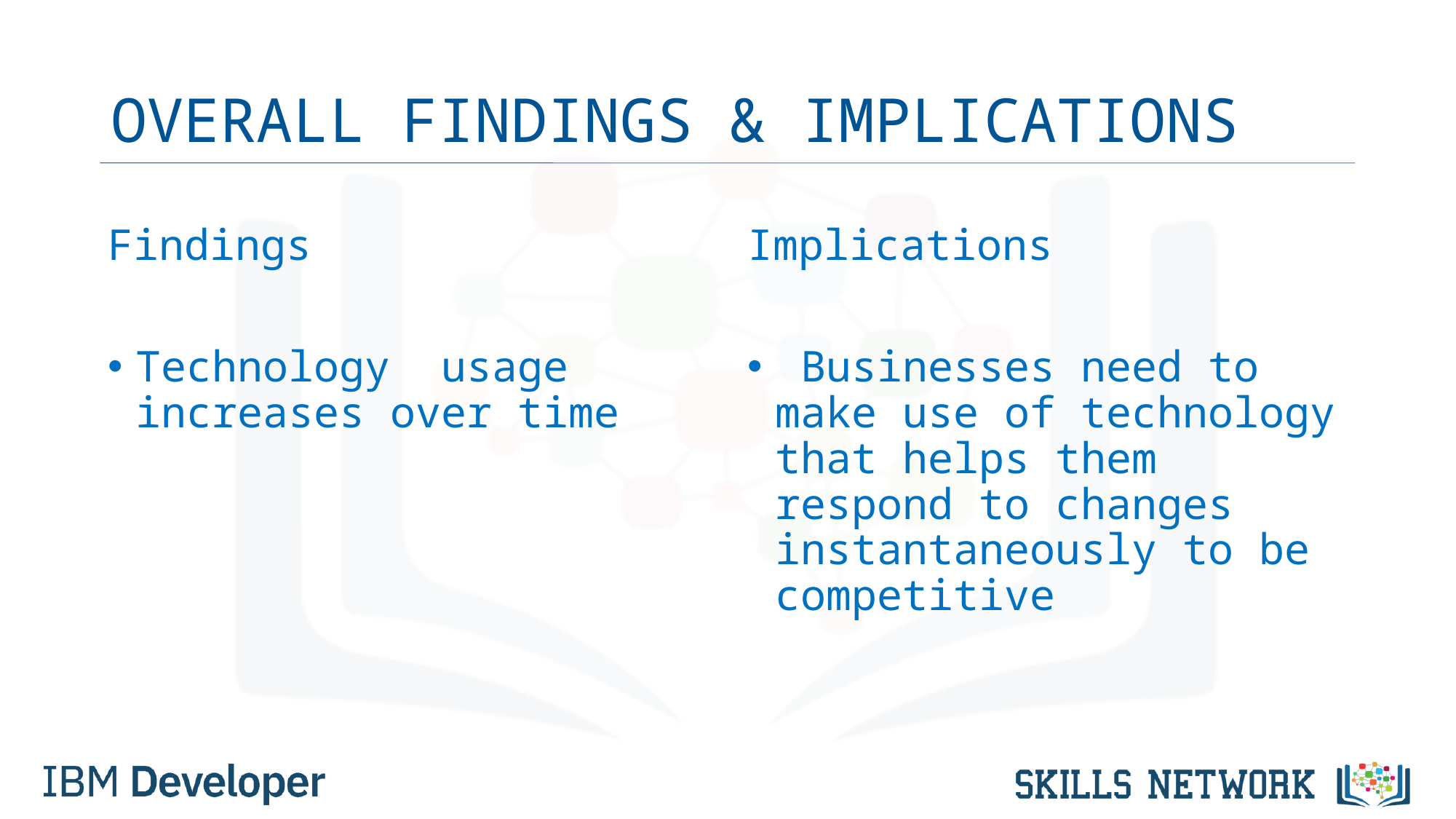

# OVERALL FINDINGS & IMPLICATIONS
Findings

Technology  usage increases over time
Implications

 Businesses need to make use of technology that helps them respond to changes instantaneously to be competitive